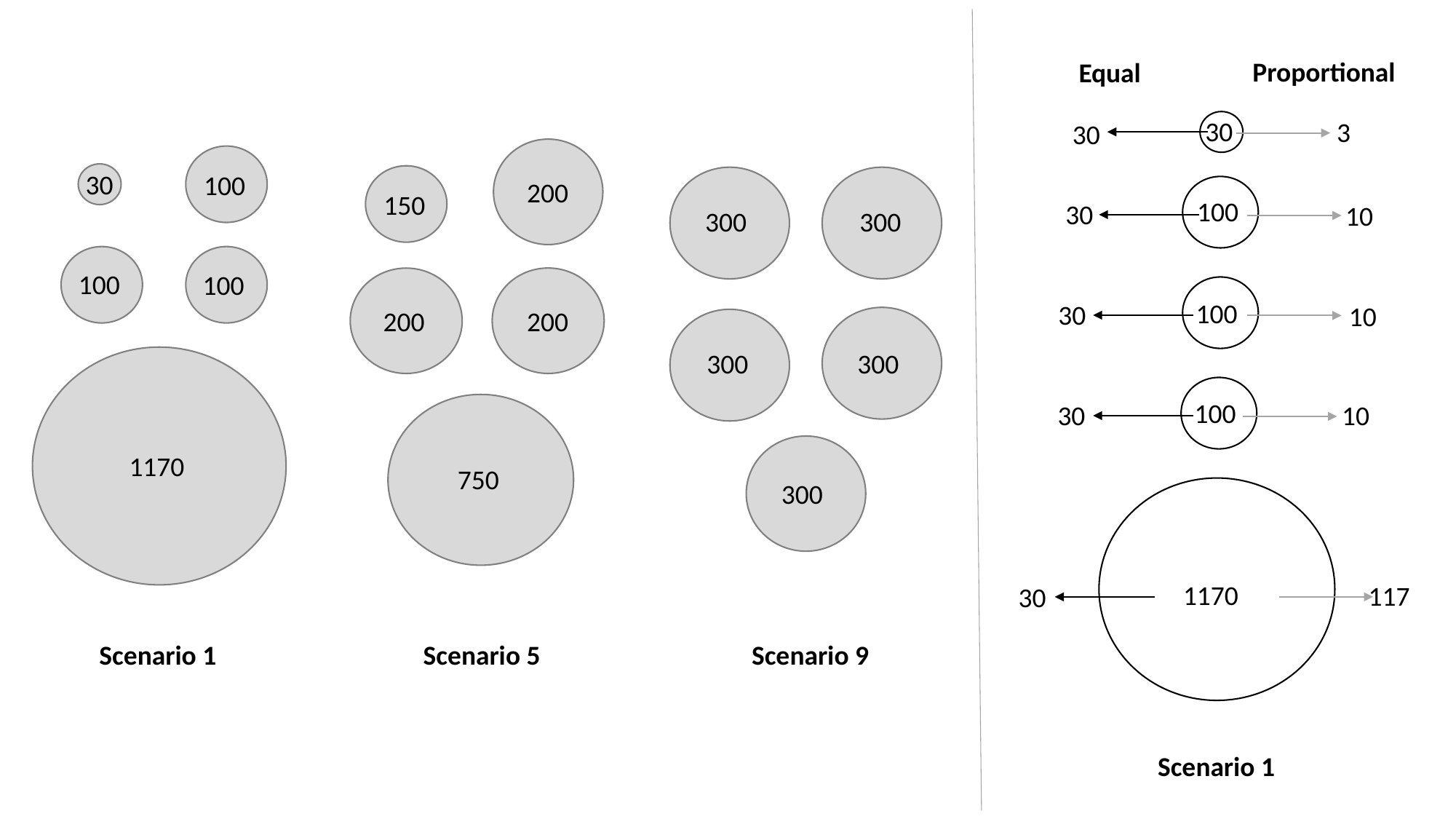

Proportional
Equal
30
3
30

30
100

200

150
100
30
10
300
300

100
100

100
30
10
200
200

300
300

100
30
10

1170
750
300

1170
117
30
Scenario 1
Scenario 5
Scenario 9
Scenario 1